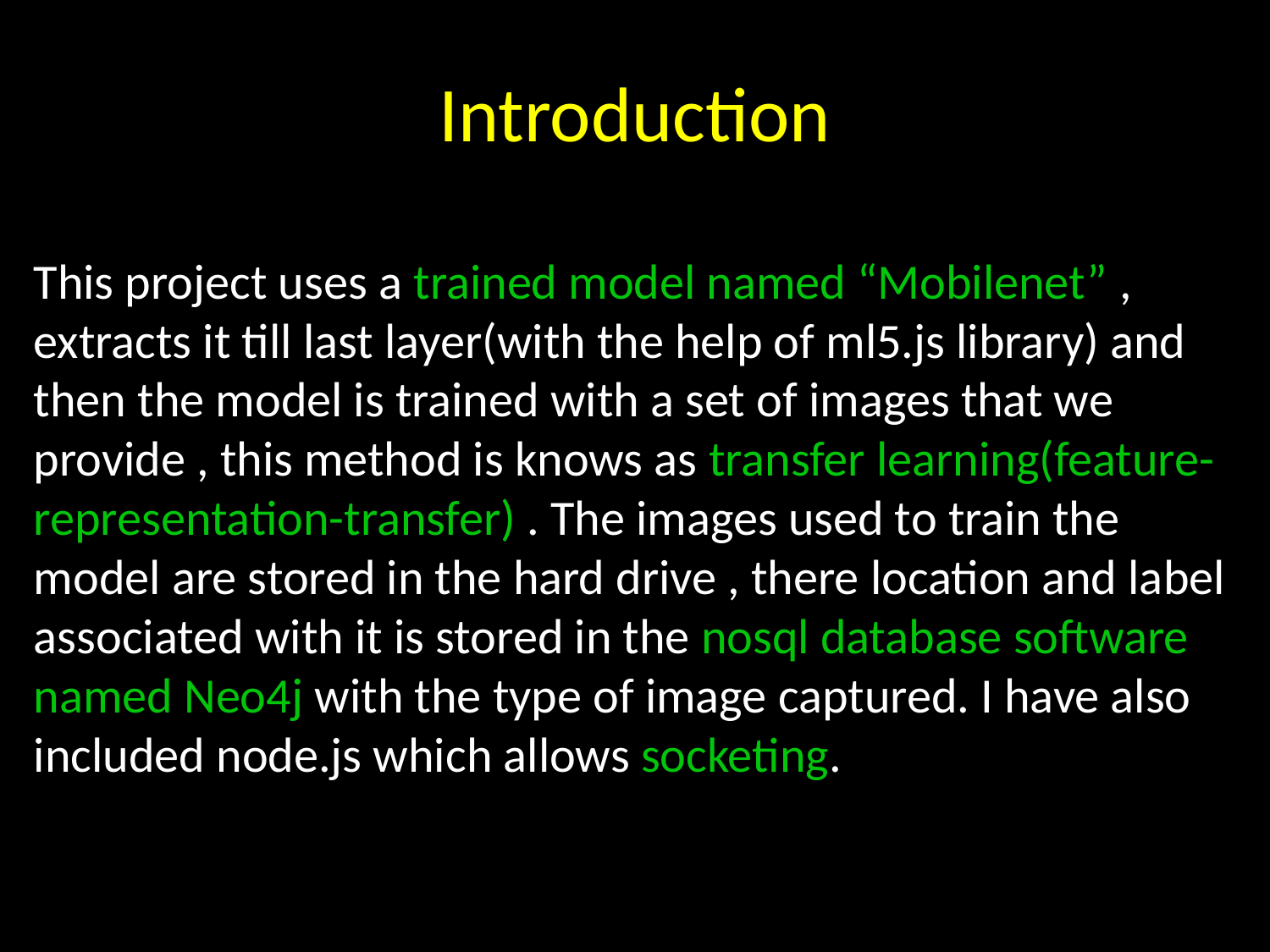

# Introduction
This project uses a trained model named “Mobilenet” , extracts it till last layer(with the help of ml5.js library) and then the model is trained with a set of images that we provide , this method is knows as transfer learning(feature-representation-transfer) . The images used to train the model are stored in the hard drive , there location and label associated with it is stored in the nosql database software named Neo4j with the type of image captured. I have also included node.js which allows socketing.